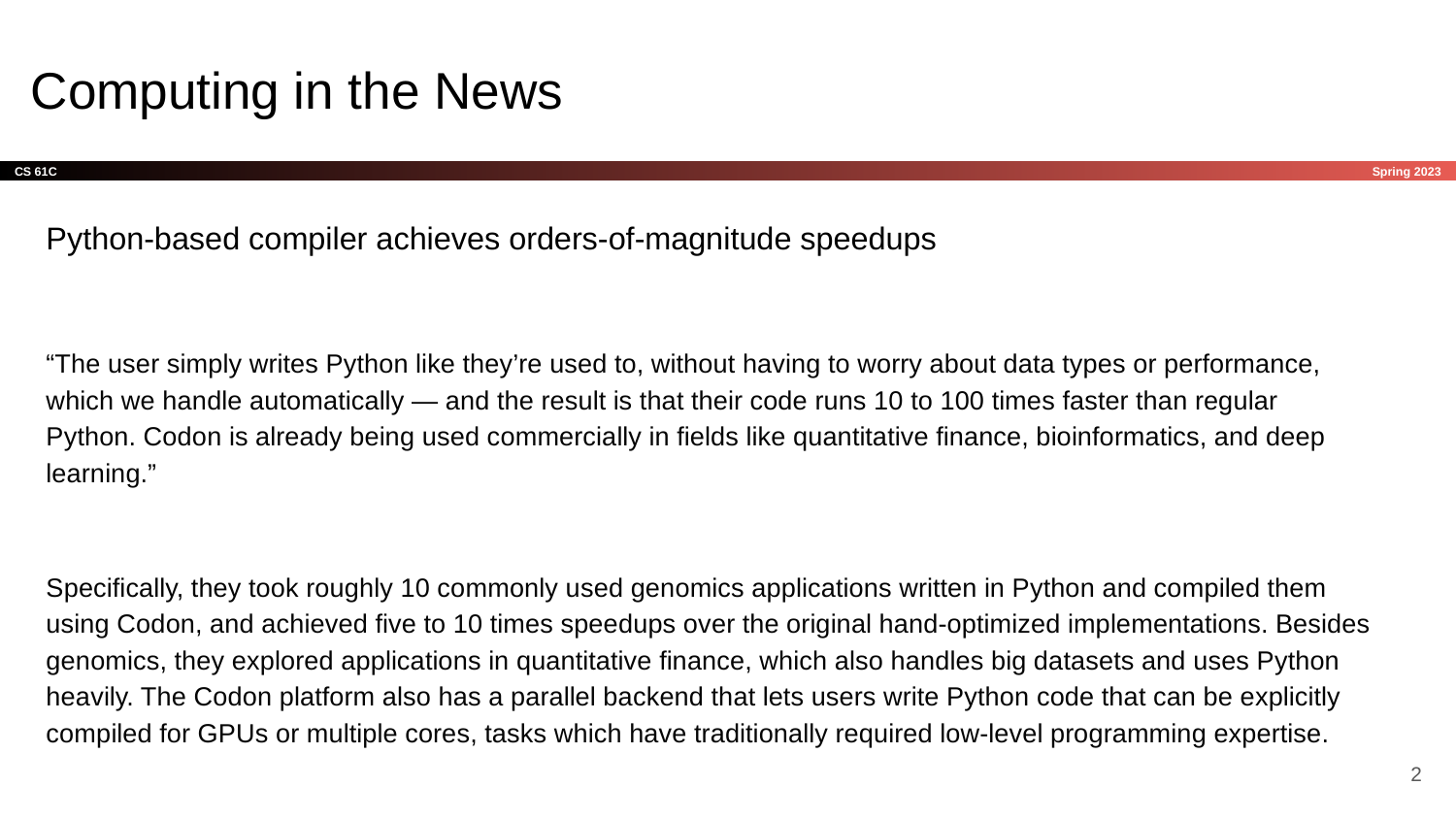

# Computing in the News
Python-based compiler achieves orders-of-magnitude speedups

“The user simply writes Python like they’re used to, without having to worry about data types or performance, which we handle automatically — and the result is that their code runs 10 to 100 times faster than regular Python. Codon is already being used commercially in fields like quantitative finance, bioinformatics, and deep learning.”

Specifically, they took roughly 10 commonly used genomics applications written in Python and compiled them using Codon, and achieved five to 10 times speedups over the original hand-optimized implementations. Besides genomics, they explored applications in quantitative finance, which also handles big datasets and uses Python heavily. The Codon platform also has a parallel backend that lets users write Python code that can be explicitly compiled for GPUs or multiple cores, tasks which have traditionally required low-level programming expertise.
2